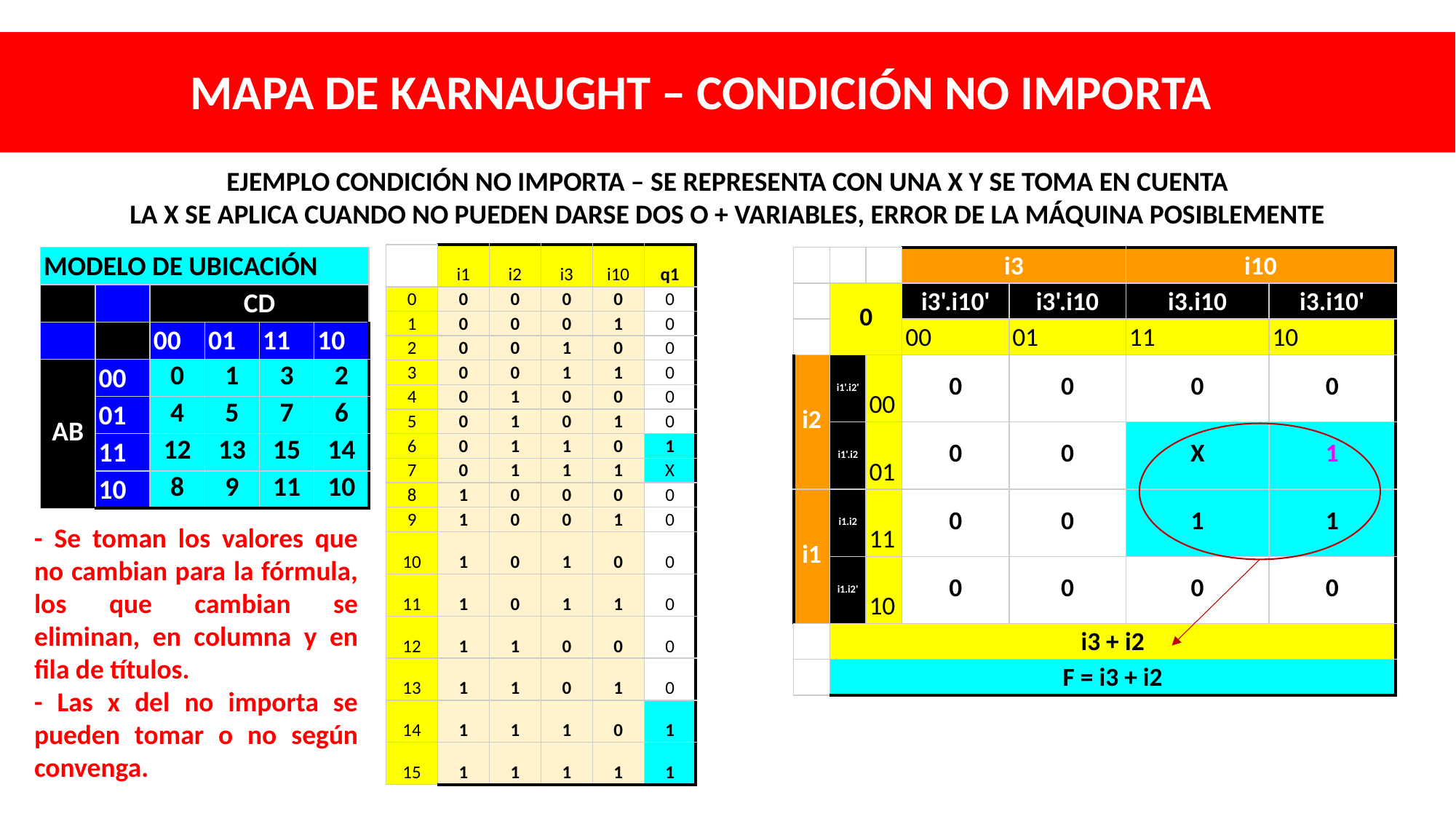

MAPA DE KARNAUGHT – CONDICIÓN NO IMPORTA
EJEMPLO CONDICIÓN NO IMPORTA – SE REPRESENTA CON UNA X Y SE TOMA EN CUENTA
LA X SE APLICA CUANDO NO PUEDEN DARSE DOS O + VARIABLES, ERROR DE LA MÁQUINA POSIBLEMENTE
|  | i1 | i2 | i3 | i10 | q1 |
| --- | --- | --- | --- | --- | --- |
| 0 | 0 | 0 | 0 | 0 | 0 |
| 1 | 0 | 0 | 0 | 1 | 0 |
| 2 | 0 | 0 | 1 | 0 | 0 |
| 3 | 0 | 0 | 1 | 1 | 0 |
| 4 | 0 | 1 | 0 | 0 | 0 |
| 5 | 0 | 1 | 0 | 1 | 0 |
| 6 | 0 | 1 | 1 | 0 | 1 |
| 7 | 0 | 1 | 1 | 1 | X |
| 8 | 1 | 0 | 0 | 0 | 0 |
| 9 | 1 | 0 | 0 | 1 | 0 |
| 10 | 1 | 0 | 1 | 0 | 0 |
| 11 | 1 | 0 | 1 | 1 | 0 |
| 12 | 1 | 1 | 0 | 0 | 0 |
| 13 | 1 | 1 | 0 | 1 | 0 |
| 14 | 1 | 1 | 1 | 0 | 1 |
| 15 | 1 | 1 | 1 | 1 | 1 |
| MODELO DE UBICACIÓN |  |  |  |  |  |
| --- | --- | --- | --- | --- | --- |
|  |  | CD |  |  |  |
|  |  | 00 | 01 | 11 | 10 |
| AB | 00 | 0 | 1 | 3 | 2 |
|  | 01 | 4 | 5 | 7 | 6 |
|  | 11 | 12 | 13 | 15 | 14 |
|  | 10 | 8 | 9 | 11 | 10 |
|  |  |  | i3 |  | i10 |  |
| --- | --- | --- | --- | --- | --- | --- |
|  | 0 |  | i3'.i10' | i3'.i10 | i3.i10 | i3.i10' |
|  |  |  | 00 | 01 | 11 | 10 |
| i2 | i1'.i2' | 00 | 0 | 0 | 0 | 0 |
|  | i1'.i2 | 01 | 0 | 0 | X | 1 |
| i1 | i1.i2 | 11 | 0 | 0 | 1 | 1 |
|  | i1.i2' | 10 | 0 | 0 | 0 | 0 |
|  | i3 + i2 |  |  |  |  |  |
|  | F = i3 + i2 |  |  |  |  |  |

- Se toman los valores que no cambian para la fórmula, los que cambian se eliminan, en columna y en fila de títulos.
- Las x del no importa se pueden tomar o no según convenga.